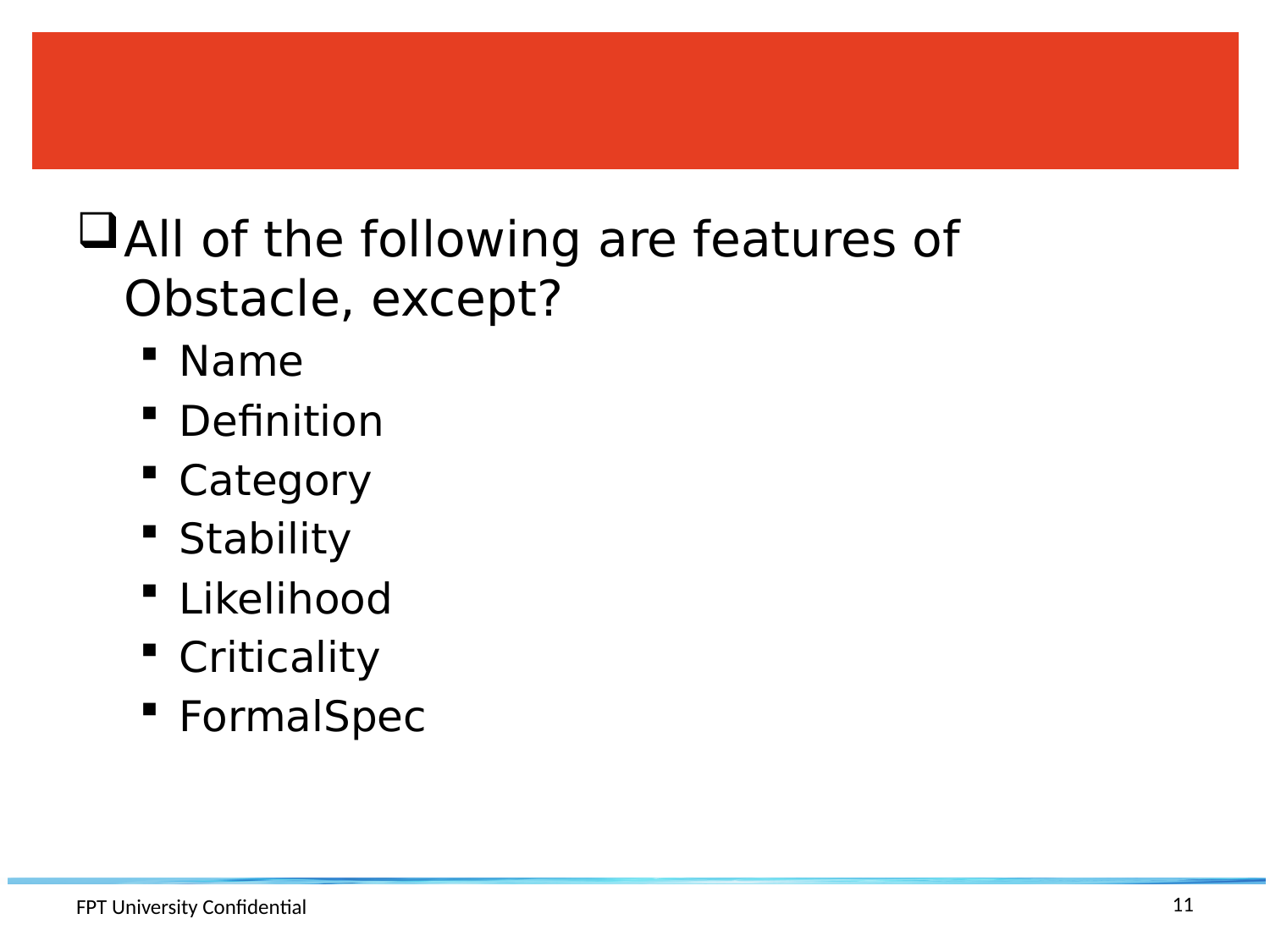

#
All of the following are features of Obstacle, except?
Name
Definition
Category
Stability
Likelihood
Criticality
FormalSpec